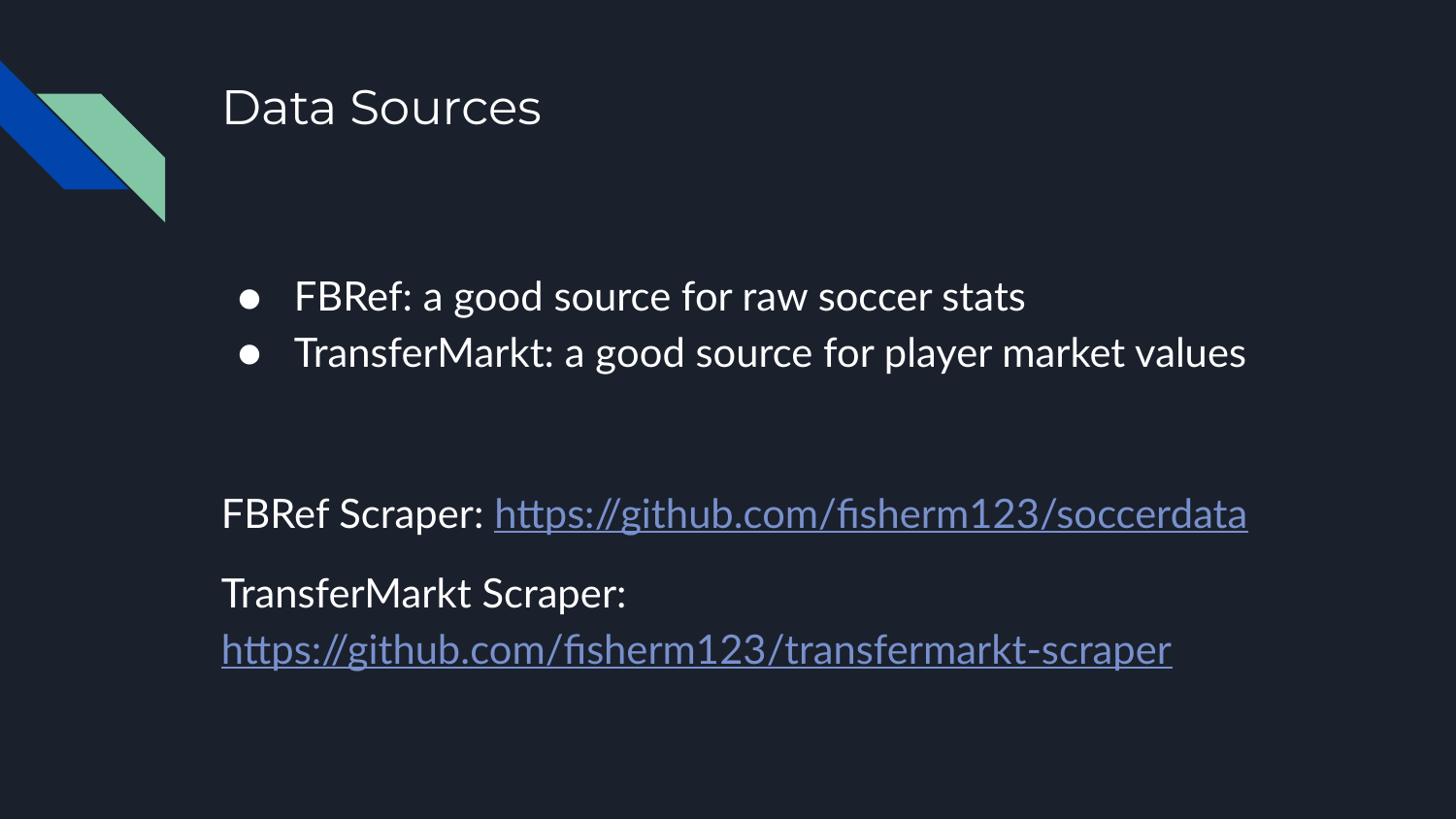

# Data Sources
FBRef: a good source for raw soccer stats
TransferMarkt: a good source for player market values

FBRef Scraper: https://github.com/fisherm123/soccerdata
TransferMarkt Scraper: https://github.com/fisherm123/transfermarkt-scraper